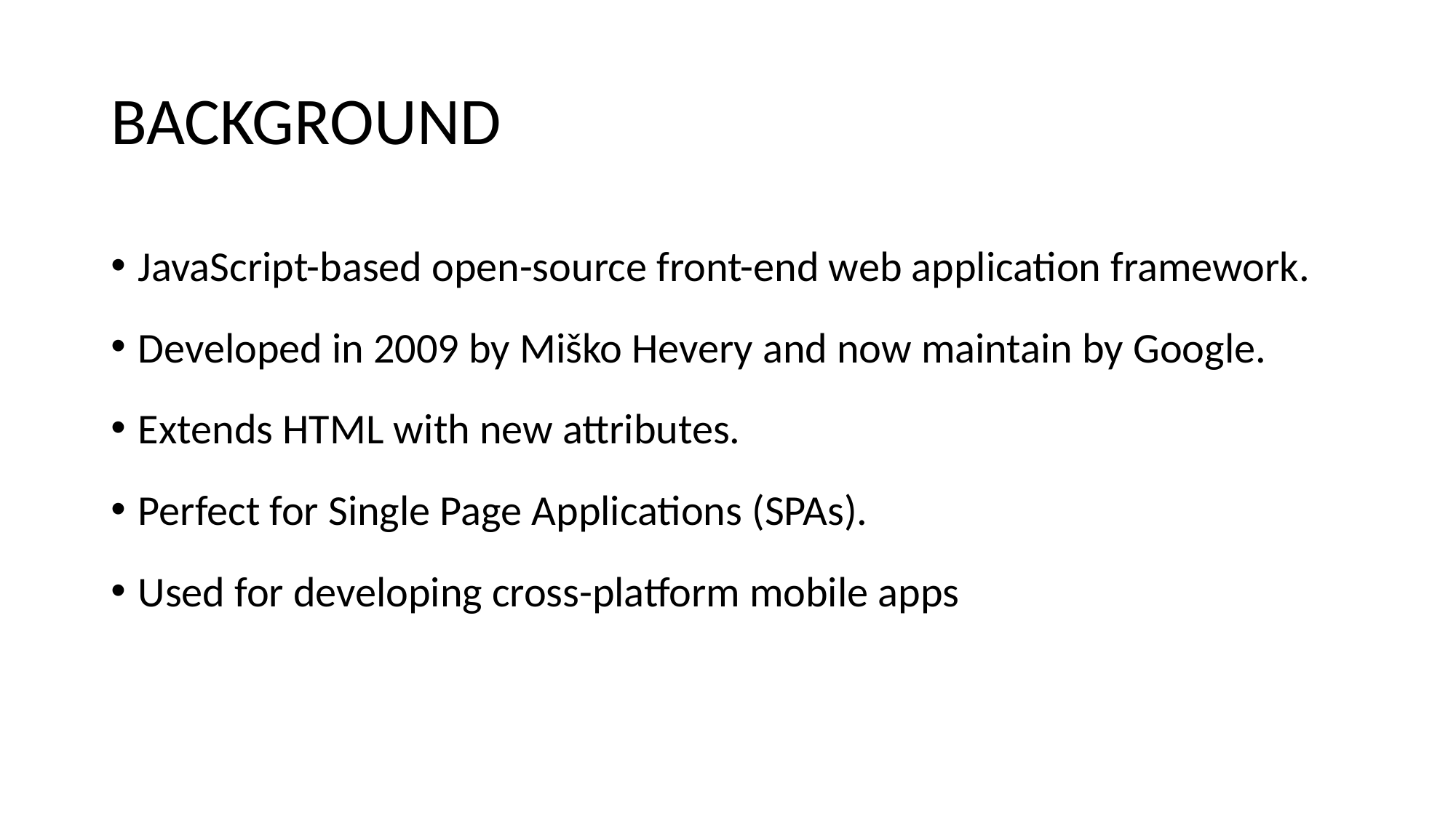

# BACKGROUND
JavaScript-based open-source front-end web application framework.
Developed in 2009 by Miško Hevery and now maintain by Google.
Extends HTML with new attributes.
Perfect for Single Page Applications (SPAs).
Used for developing cross-platform mobile apps